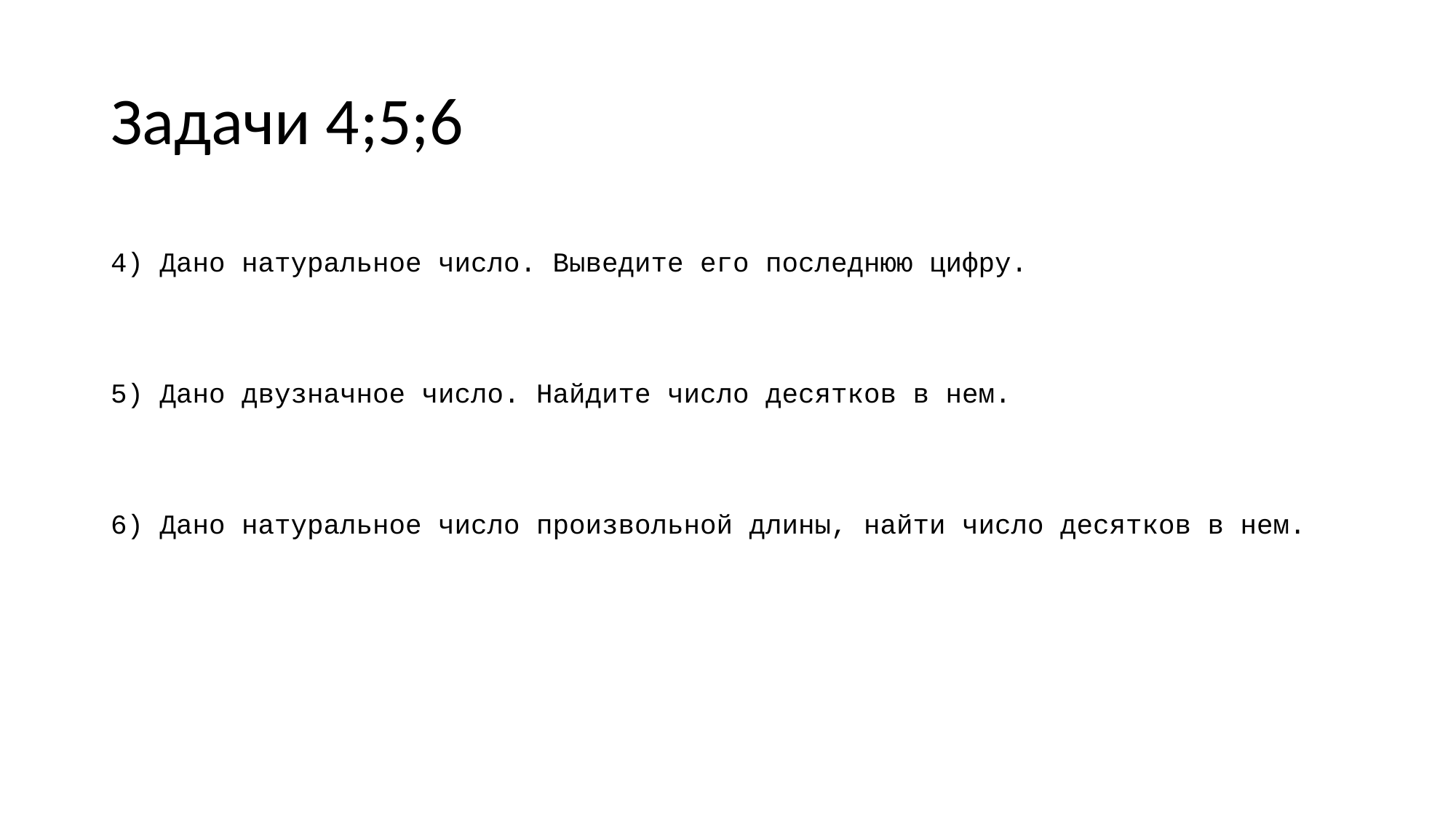

# Задачи 4;5;6
4) Дано натуральное число. Выведите его последнюю цифру.
5) Дано двузначное число. Найдите число десятков в нем.
6) Дано натуральное число произвольной длины, найти число десятков в нем.